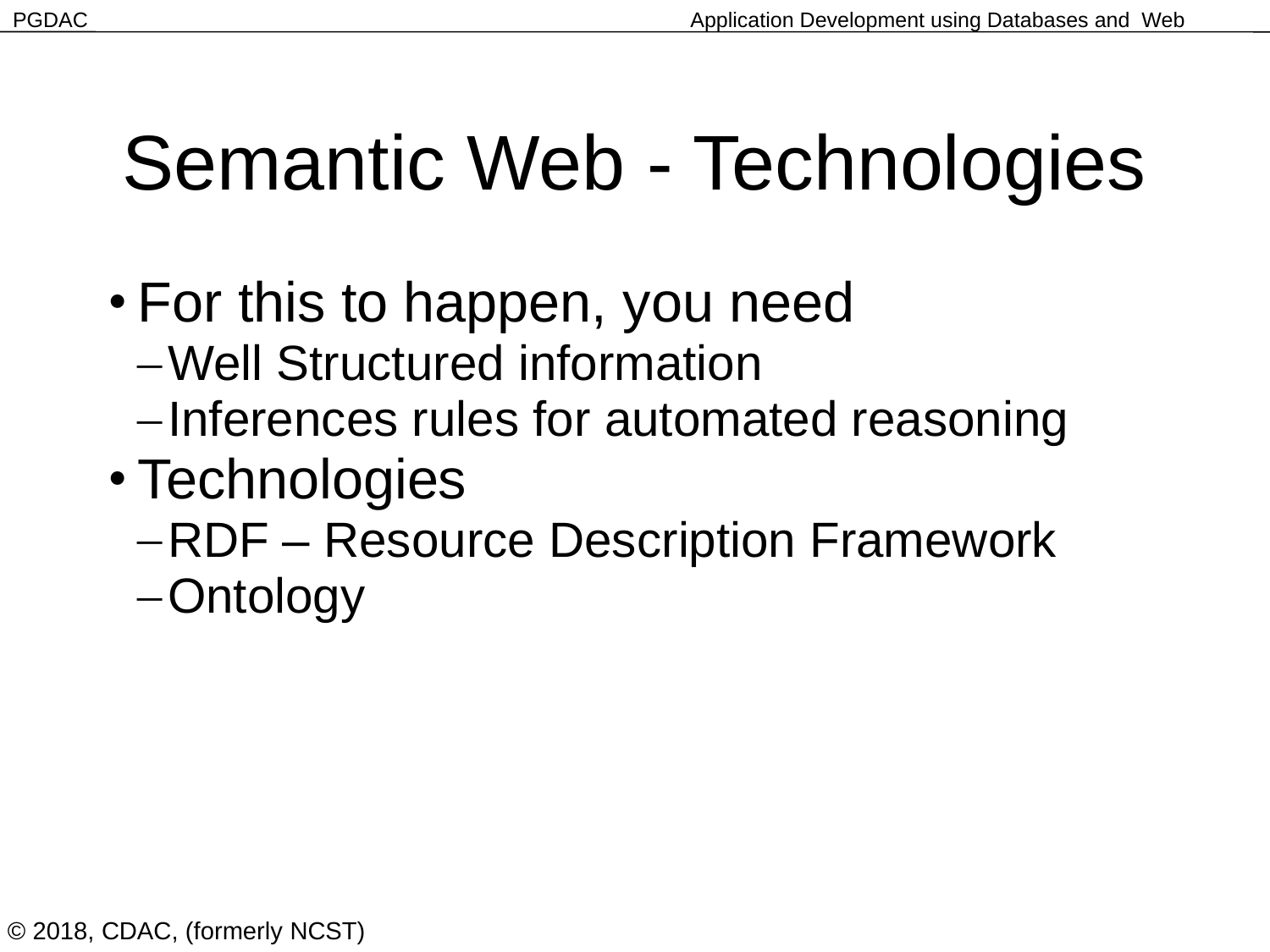

Semantic Web - Technologies
For this to happen, you need
Well Structured information
Inferences rules for automated reasoning
Technologies
RDF – Resource Description Framework
Ontology